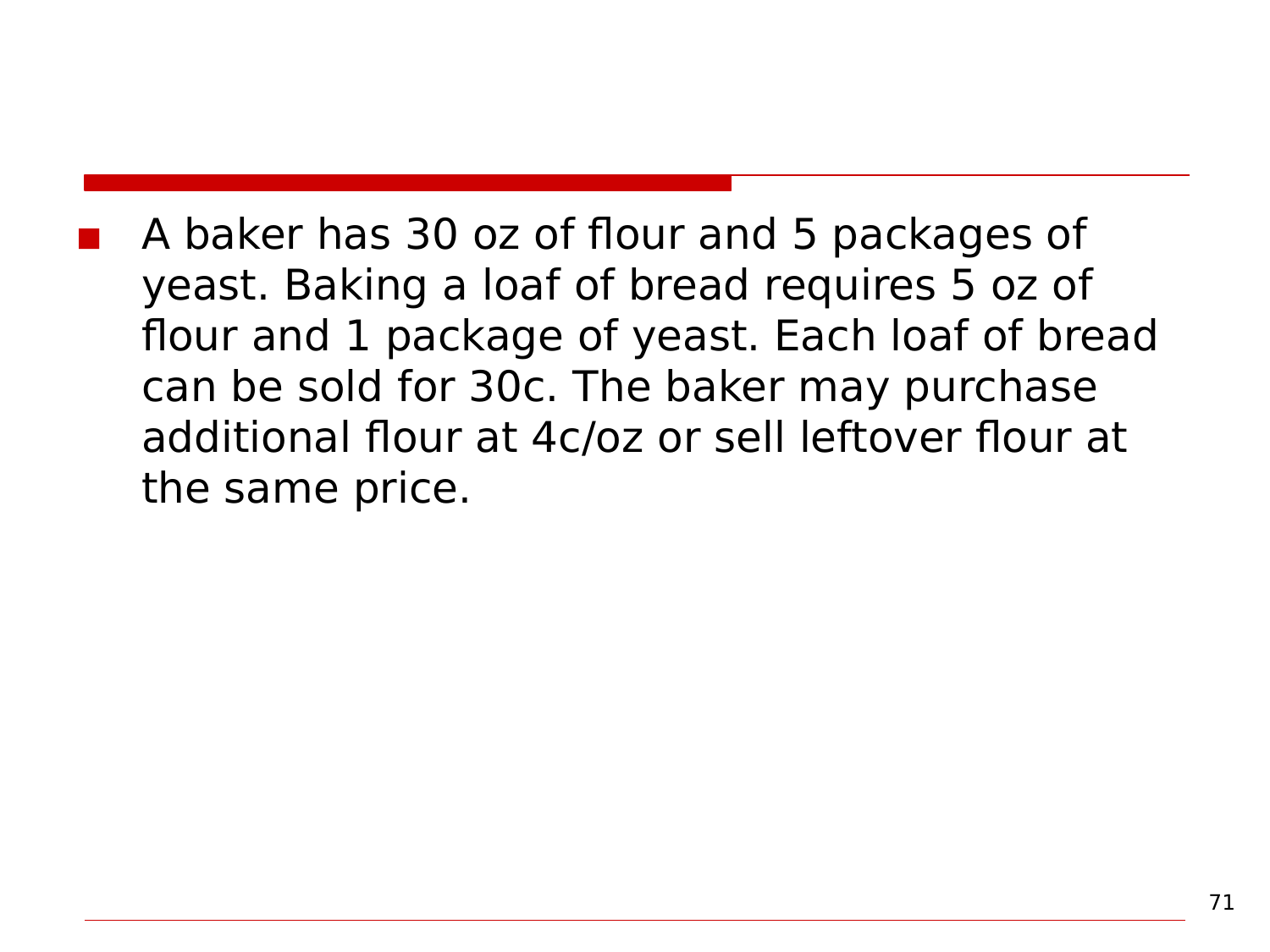

A baker has 30 oz of flour and 5 packages of yeast. Baking a loaf of bread requires 5 oz of flour and 1 package of yeast. Each loaf of bread can be sold for 30c. The baker may purchase additional flour at 4c/oz or sell leftover flour at the same price.